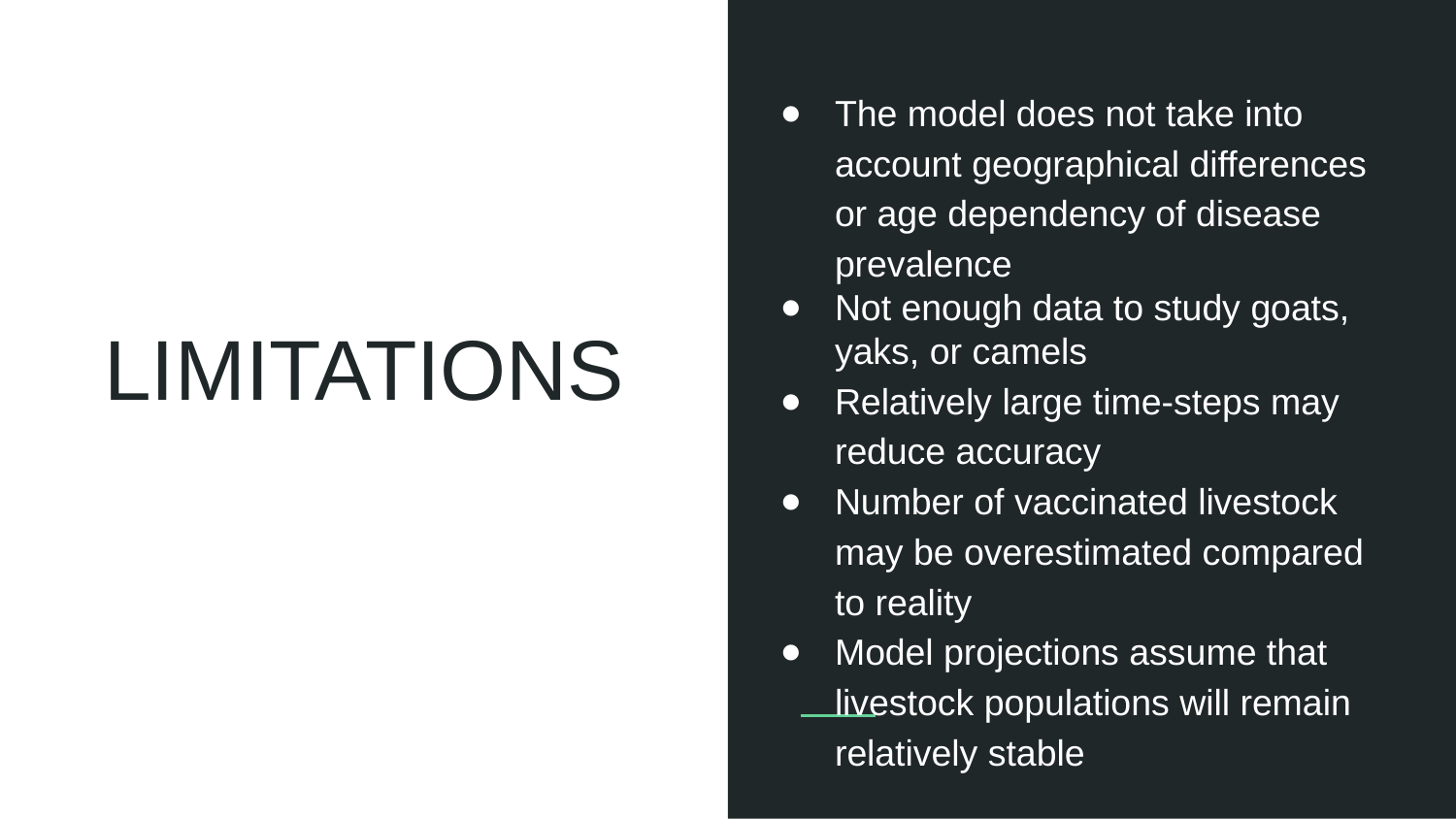

The model does not take into account geographical differences or age dependency of disease prevalence
Not enough data to study goats, yaks, or camels
Relatively large time-steps may reduce accuracy
Number of vaccinated livestock may be overestimated compared to reality
Model projections assume that livestock populations will remain relatively stable
# LIMITATIONS